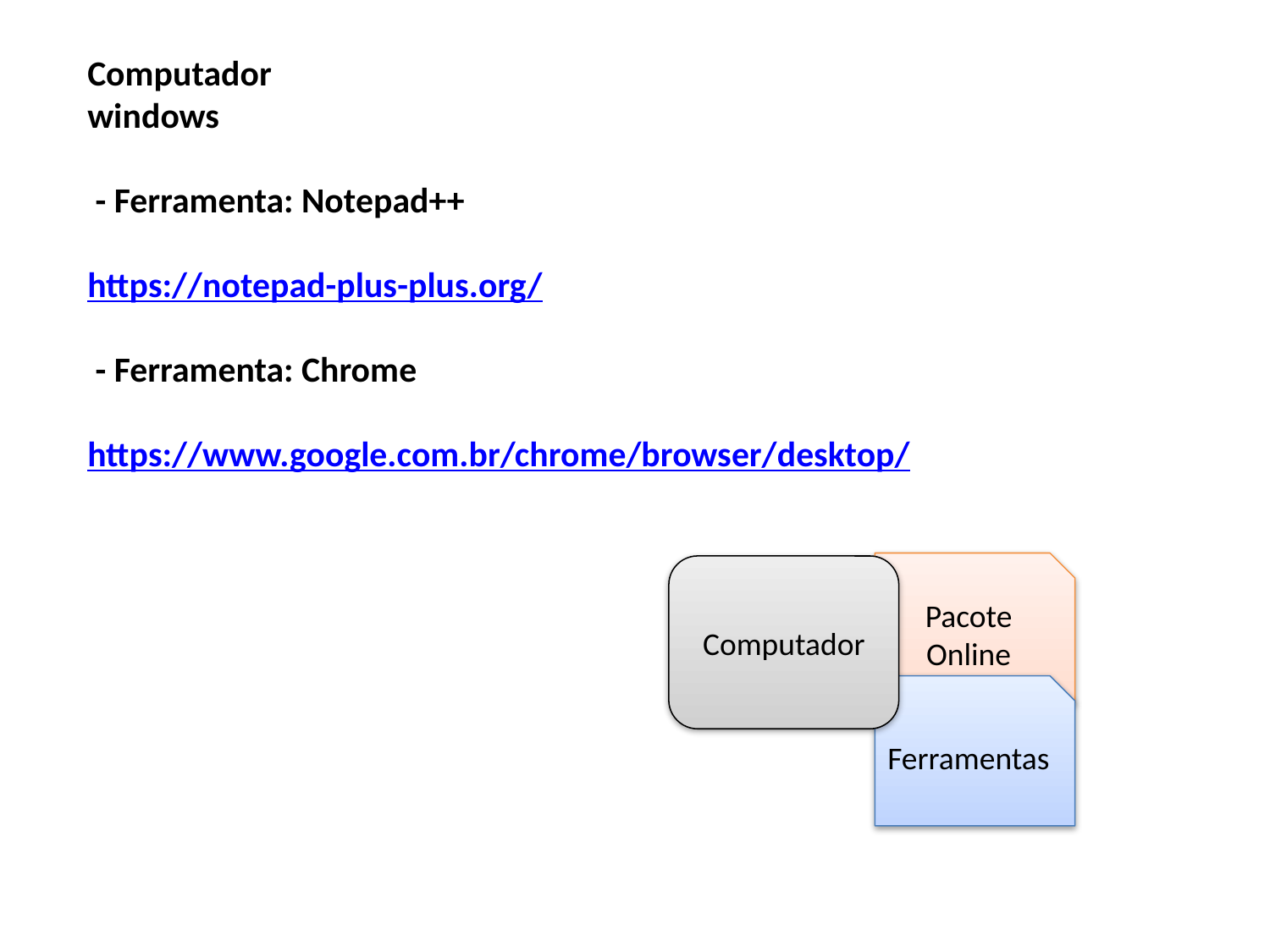

Computador
windows

 - Ferramenta: Notepad++

https://notepad-plus-plus.org/

 - Ferramenta: Chrome

https://www.google.com.br/chrome/browser/desktop/

Pacote
Online
Computador
Ferramentas